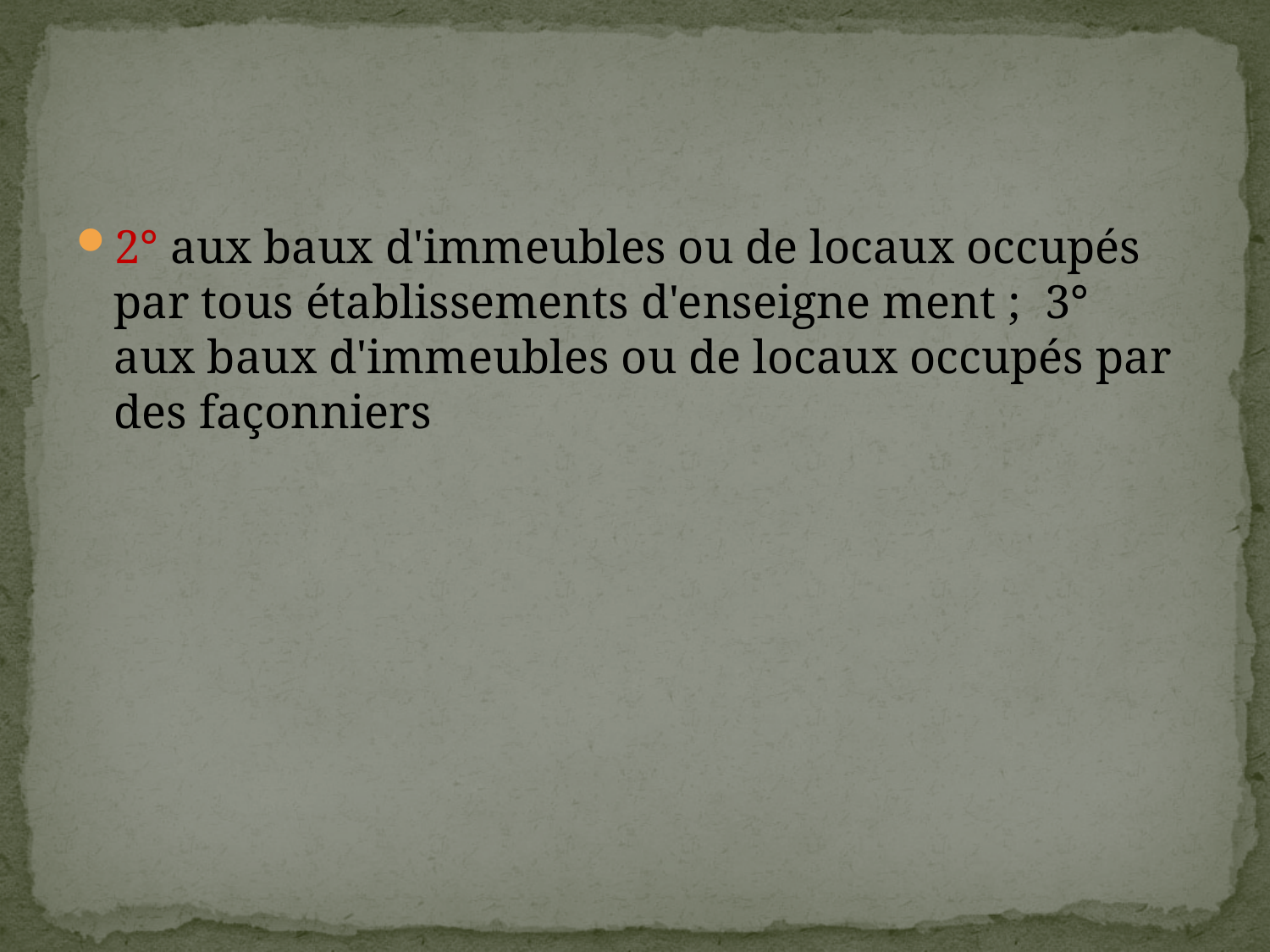

#
2° aux baux d'immeubles ou de locaux occupés par tous établissements d'enseigne ment ;  3°  aux baux d'immeubles ou de locaux occupés par des façonniers